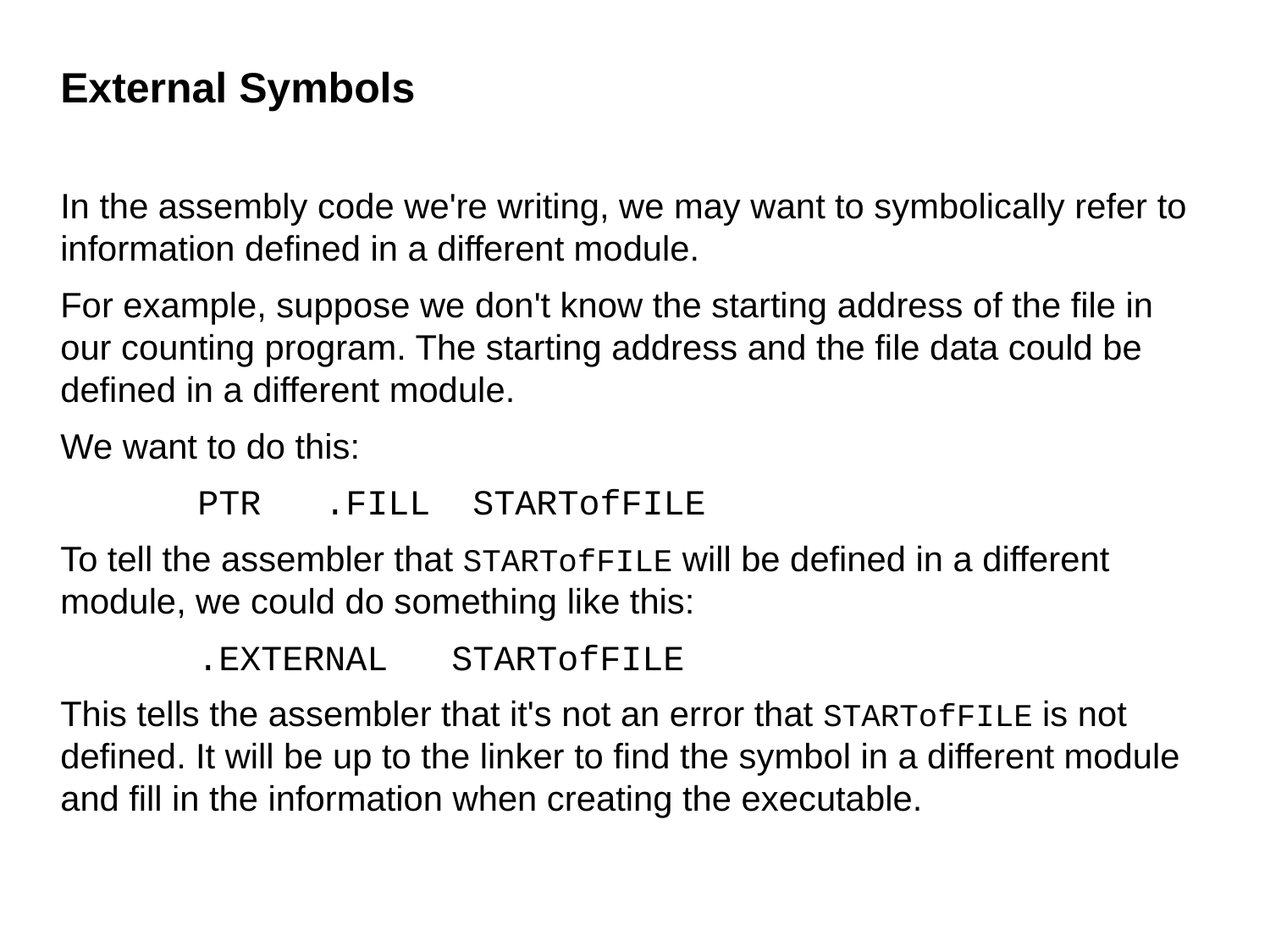

# External Symbols
In the assembly code we're writing, we may want to symbolically refer to information defined in a different module.
For example, suppose we don't know the starting address of the file in our counting program. The starting address and the file data could be defined in a different module.
We want to do this:
PTR	.FILL  STARTofFILE
To tell the assembler that STARTofFILE will be defined in a different module, we could do something like this:
.EXTERNAL	STARTofFILE
This tells the assembler that it's not an error that STARTofFILE is not defined. It will be up to the linker to find the symbol in a different module and fill in the information when creating the executable.
19